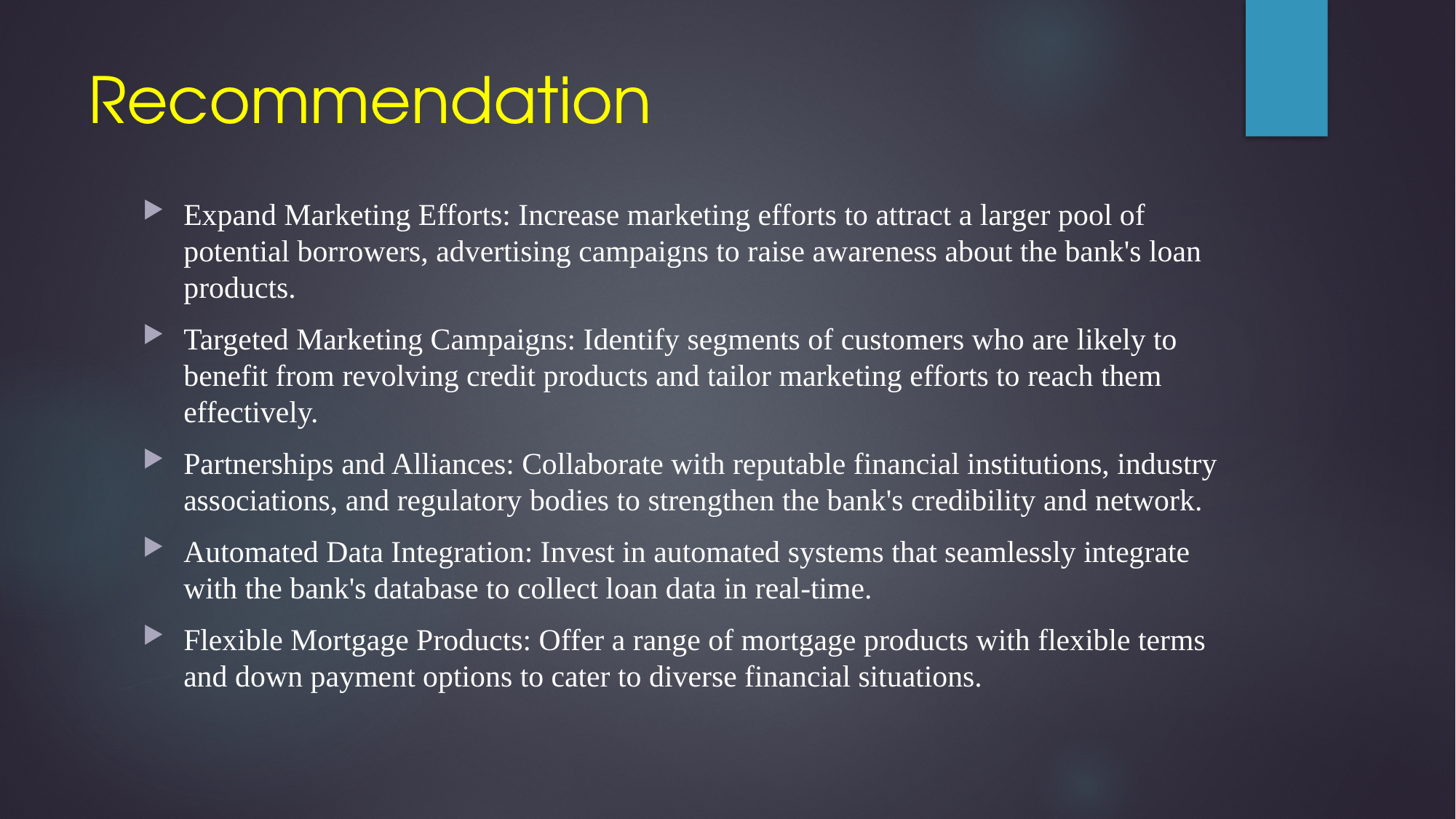

# Recommendation
Expand Marketing Efforts: Increase marketing efforts to attract a larger pool of potential borrowers, advertising campaigns to raise awareness about the bank's loan products.
Targeted Marketing Campaigns: Identify segments of customers who are likely to benefit from revolving credit products and tailor marketing efforts to reach them effectively.
Partnerships and Alliances: Collaborate with reputable financial institutions, industry associations, and regulatory bodies to strengthen the bank's credibility and network.
Automated Data Integration: Invest in automated systems that seamlessly integrate with the bank's database to collect loan data in real-time.
Flexible Mortgage Products: Offer a range of mortgage products with flexible terms and down payment options to cater to diverse financial situations.